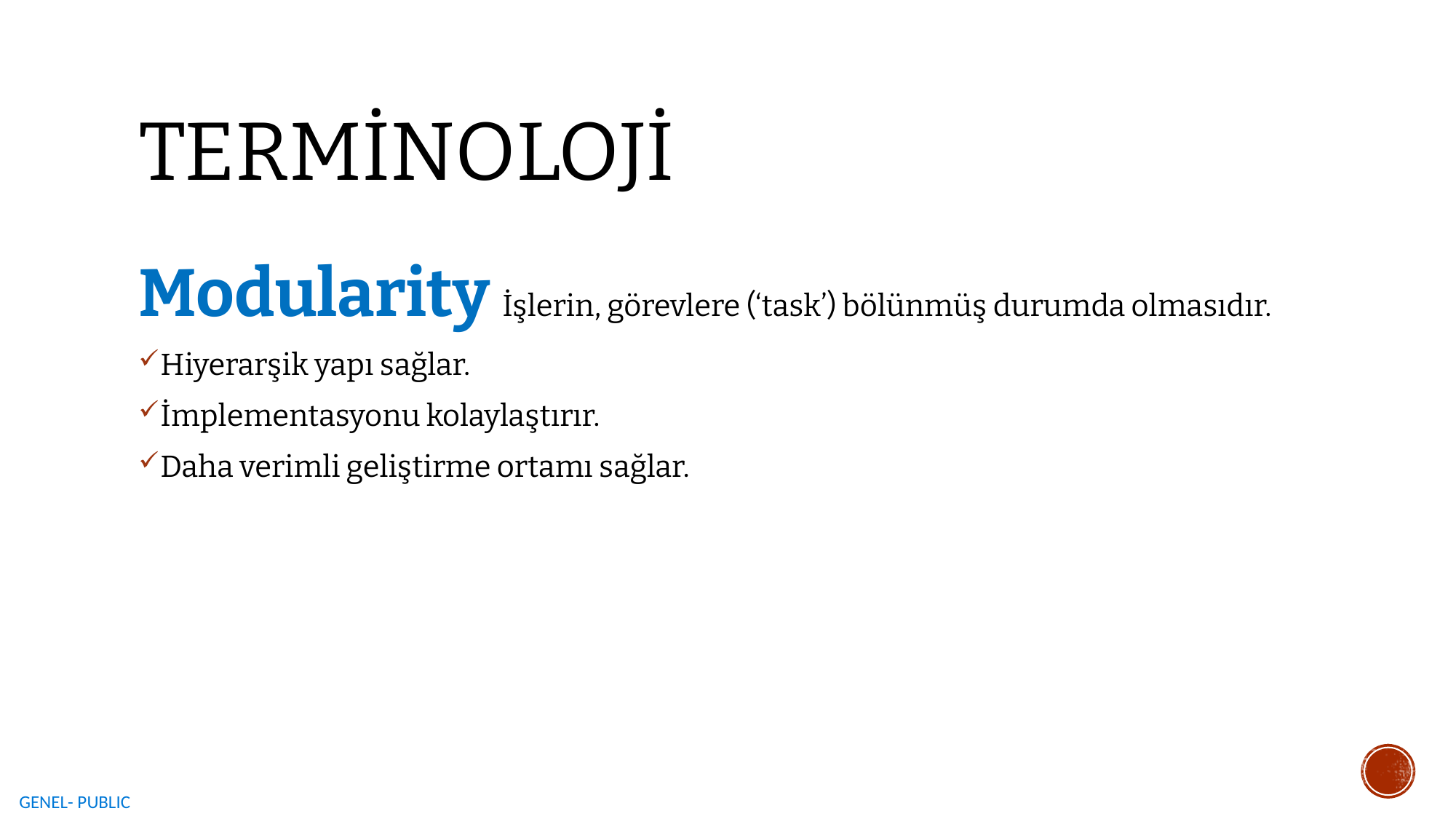

# Terminoloji
Modularity  İşlerin, görevlere (‘task’) bölünmüş durumda olmasıdır.
Hiyerarşik yapı sağlar.
İmplementasyonu kolaylaştırır.
Daha verimli geliştirme ortamı sağlar.